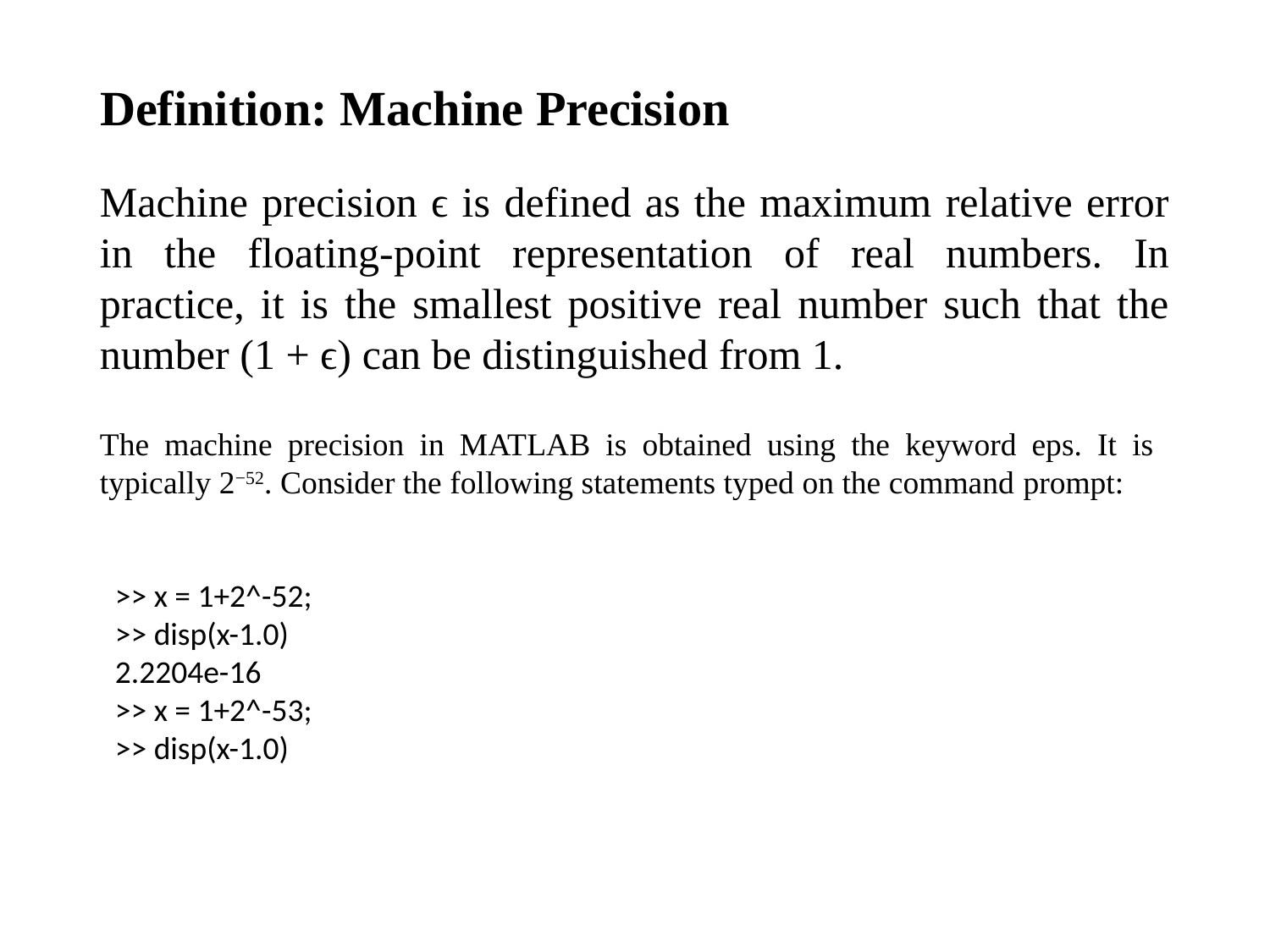

# Definition: Machine Precision
Machine precision ϵ is defined as the maximum relative error in the floating-point representation of real numbers. In practice, it is the smallest positive real number such that the number (1 + ϵ) can be distinguished from 1.
The machine precision in MATLAB is obtained using the keyword eps. It is typically 2−52. Consider the following statements typed on the command prompt:
>> x = 1+2^-52;
>> disp(x-1.0)
2.2204e-16
>> x = 1+2^-53;
>> disp(x-1.0)